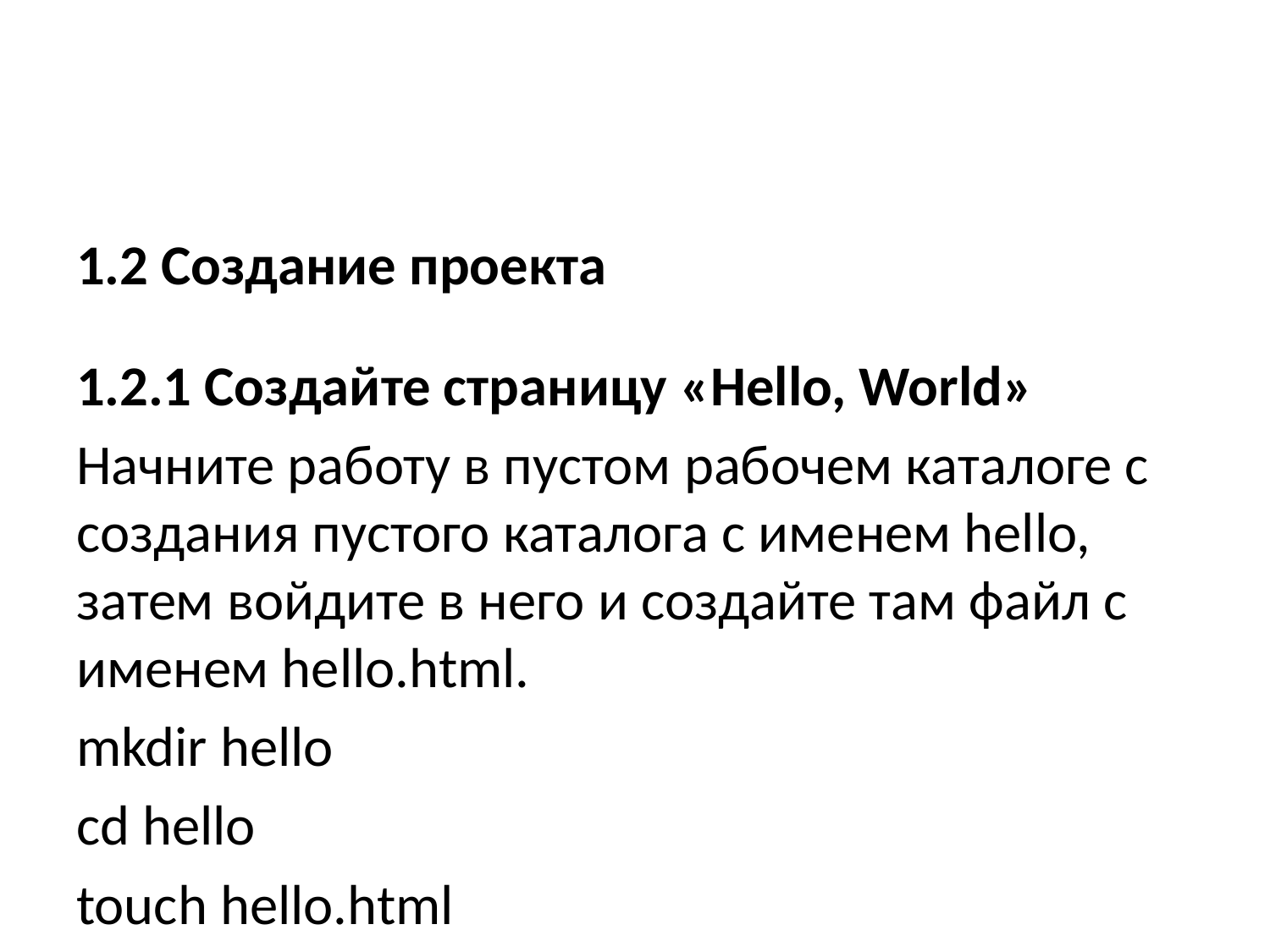

1.2 Создание проекта
1.2.1 Создайте страницу «Hello, World»
Начните работу в пустом рабочем каталоге с создания пустого каталога с именем hello, затем войдите в него и создайте там файл с именем hello.html.
mkdir hello
cd hello
touch hello.html
echo “Hello, World!” > hello.html